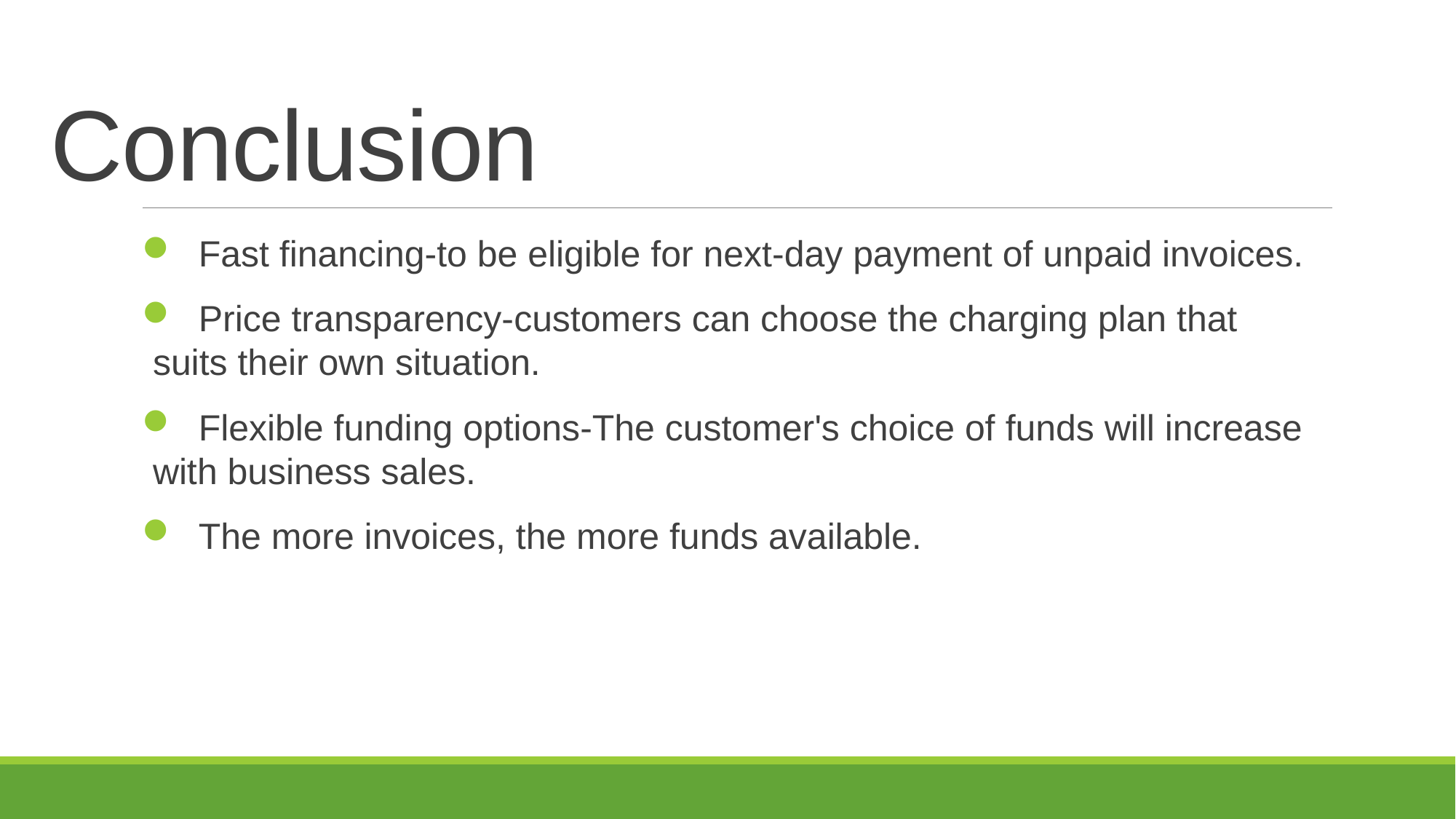

Conclusion
  Fast financing-to be eligible for next-day payment of unpaid invoices.
  Price transparency-customers can choose the charging plan that suits their own situation.
  Flexible funding options-The customer's choice of funds will increase with business sales.
  The more invoices, the more funds available.